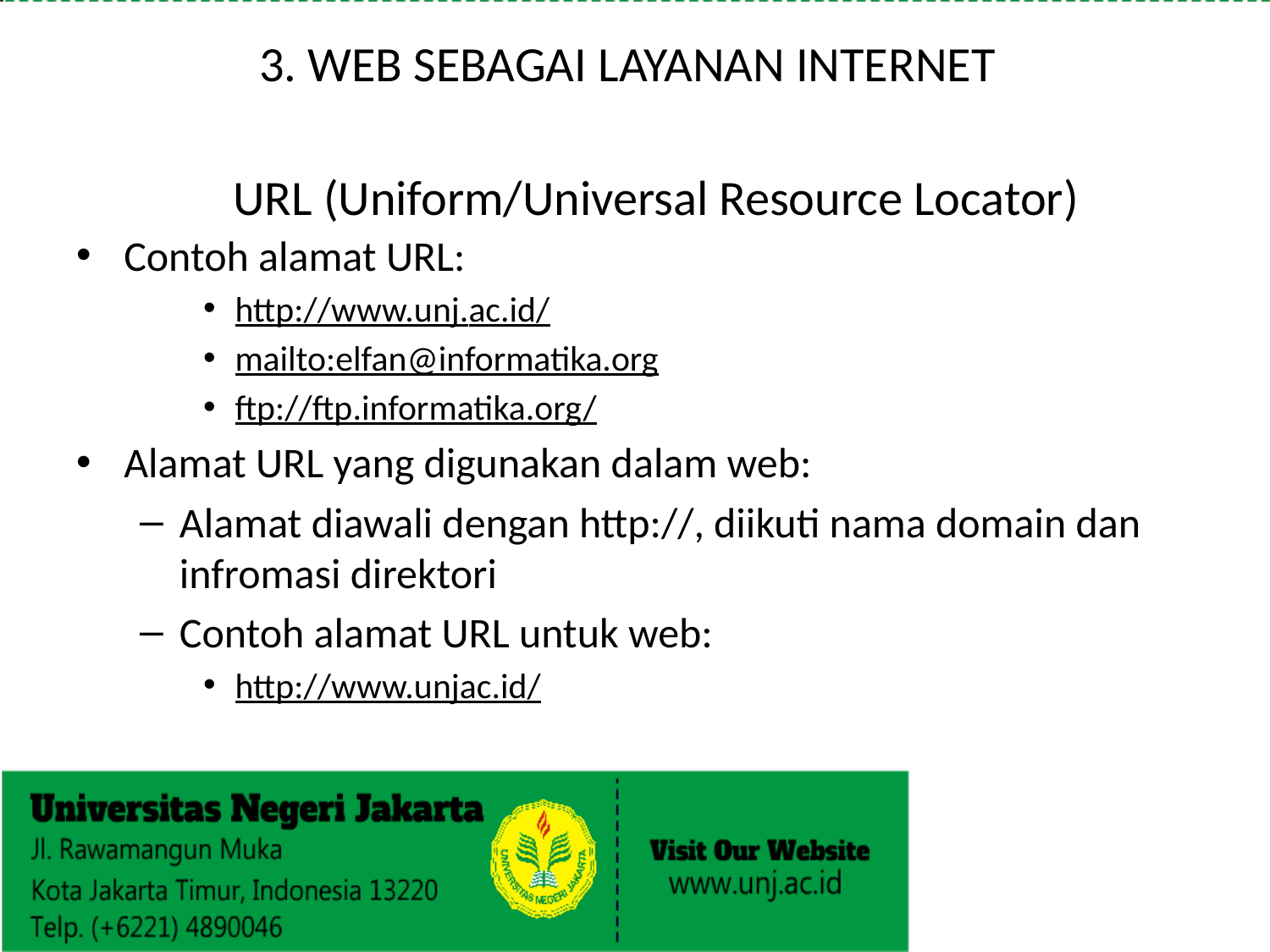

3. WEB SEBAGAI LAYANAN INTERNET

# URL (Uniform/Universal Resource Locator)
Contoh alamat URL:
http://www.unj.ac.id/
mailto:elfan@informatika.org
ftp://ftp.informatika.org/
Alamat URL yang digunakan dalam web:
Alamat diawali dengan http://, diikuti nama domain dan infromasi direktori
Contoh alamat URL untuk web:
http://www.unjac.id/